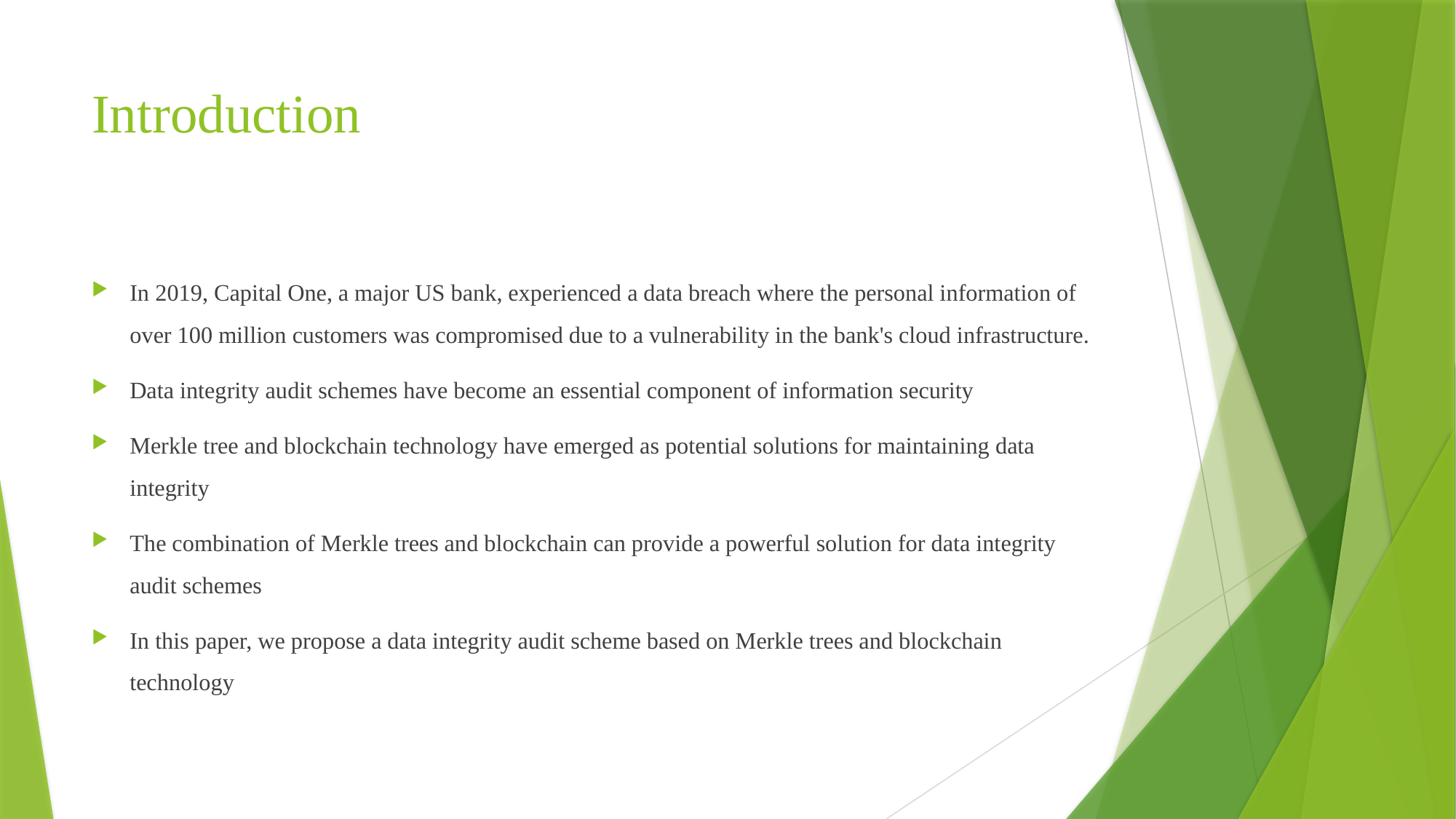

# Introduction
In 2019, Capital One, a major US bank, experienced a data breach where the personal information of over 100 million customers was compromised due to a vulnerability in the bank's cloud infrastructure.
Data integrity audit schemes have become an essential component of information security
Merkle tree and blockchain technology have emerged as potential solutions for maintaining data integrity
The combination of Merkle trees and blockchain can provide a powerful solution for data integrity audit schemes
In this paper, we propose a data integrity audit scheme based on Merkle trees and blockchain technology